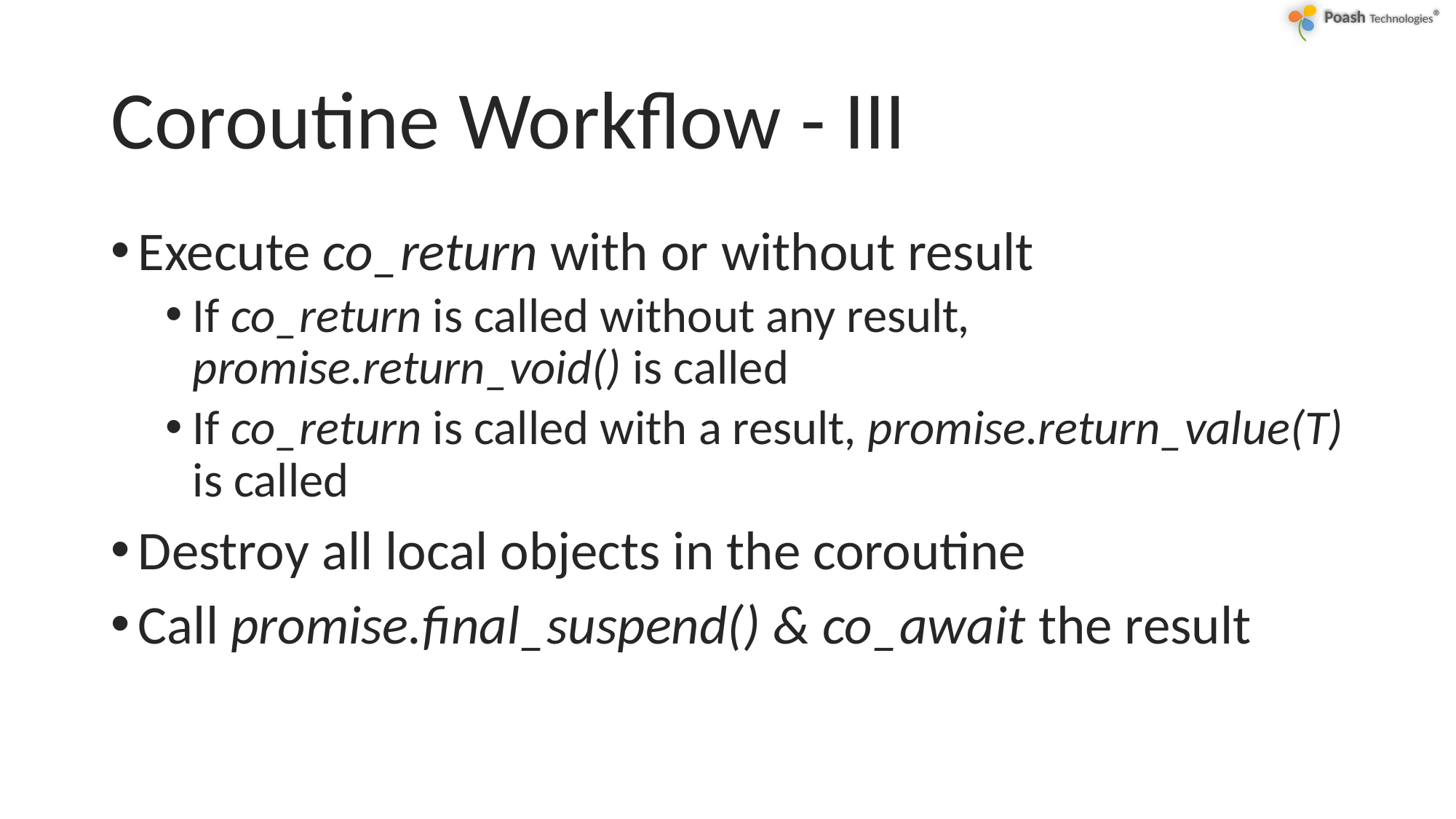

# Coroutine Workflow - III
Execute co_return with or without result
If co_return is called without any result, promise.return_void() is called
If co_return is called with a result, promise.return_value(T) is called
Destroy all local objects in the coroutine
Call promise.final_suspend() & co_await the result